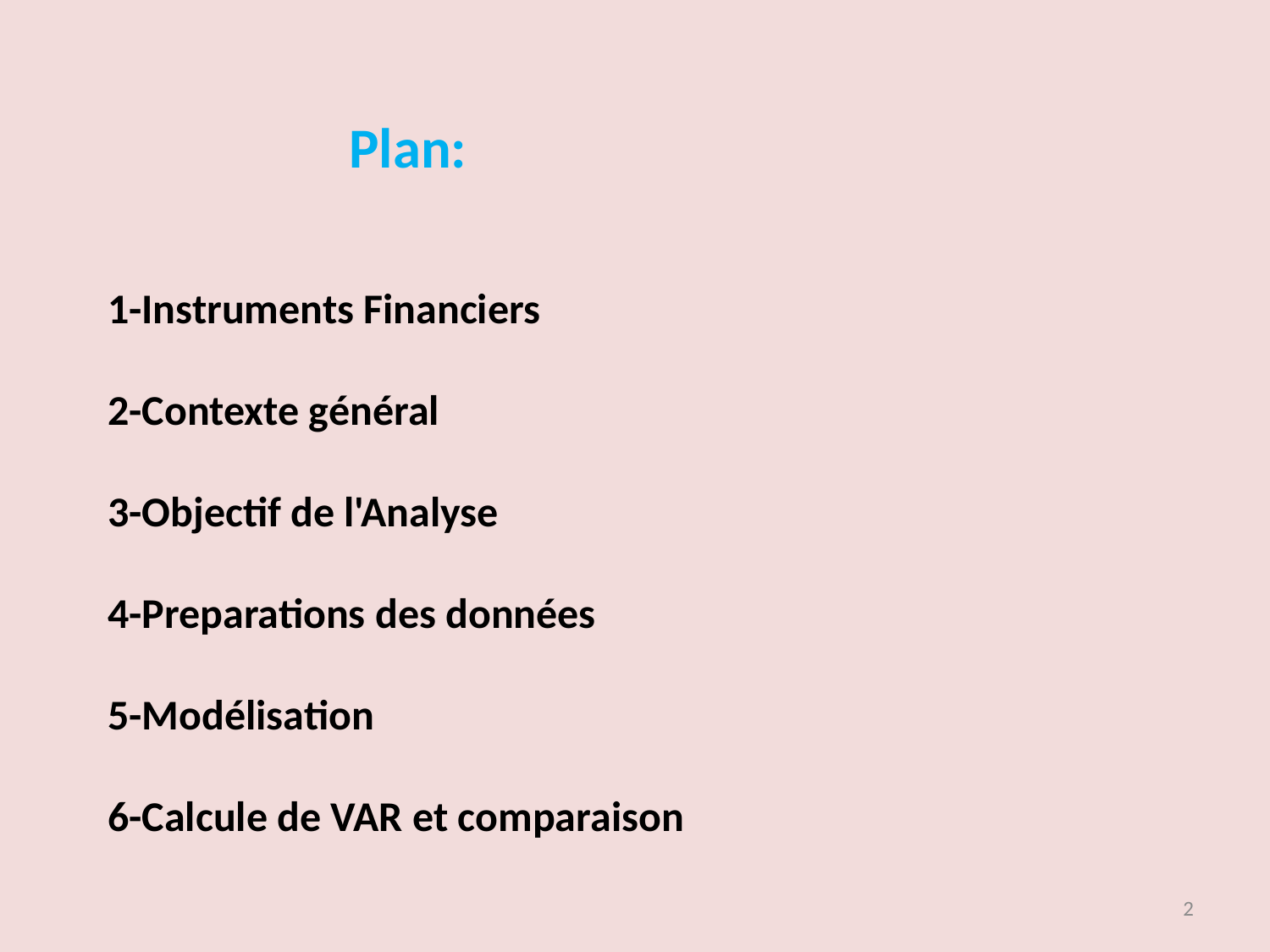

Plan:

1-Instruments Financiers

2-Contexte général

3-Objectif de l'Analyse

4-Preparations des données

5-Modélisation

6-Calcule de VAR et comparaison

2